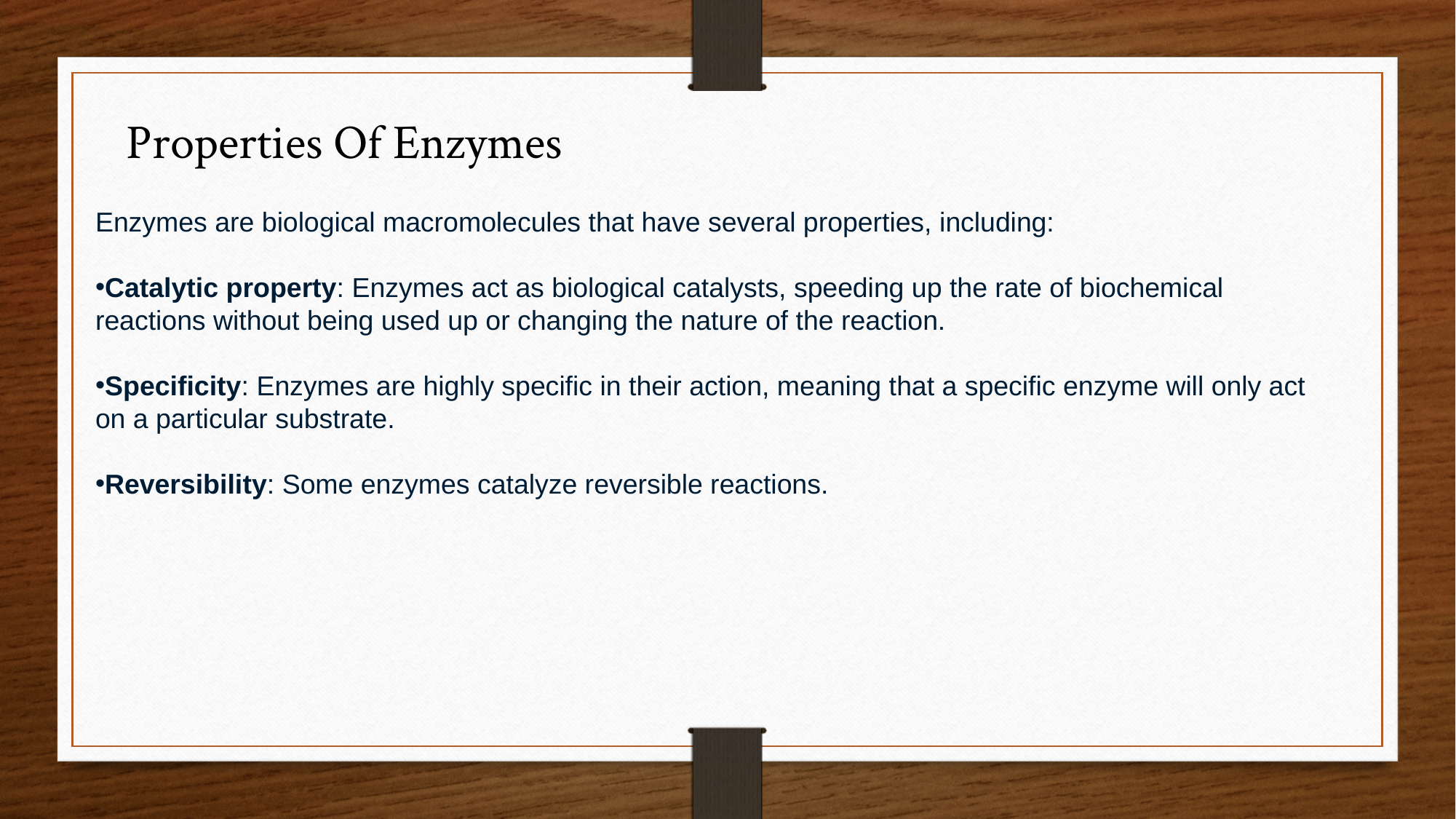

Properties Of Enzymes
Enzymes are biological macromolecules that have several properties, including:

Catalytic property: Enzymes act as biological catalysts, speeding up the rate of biochemical reactions without being used up or changing the nature of the reaction.

Specificity: Enzymes are highly specific in their action, meaning that a specific enzyme will only act on a particular substrate.

Reversibility: Some enzymes catalyze reversible reactions.